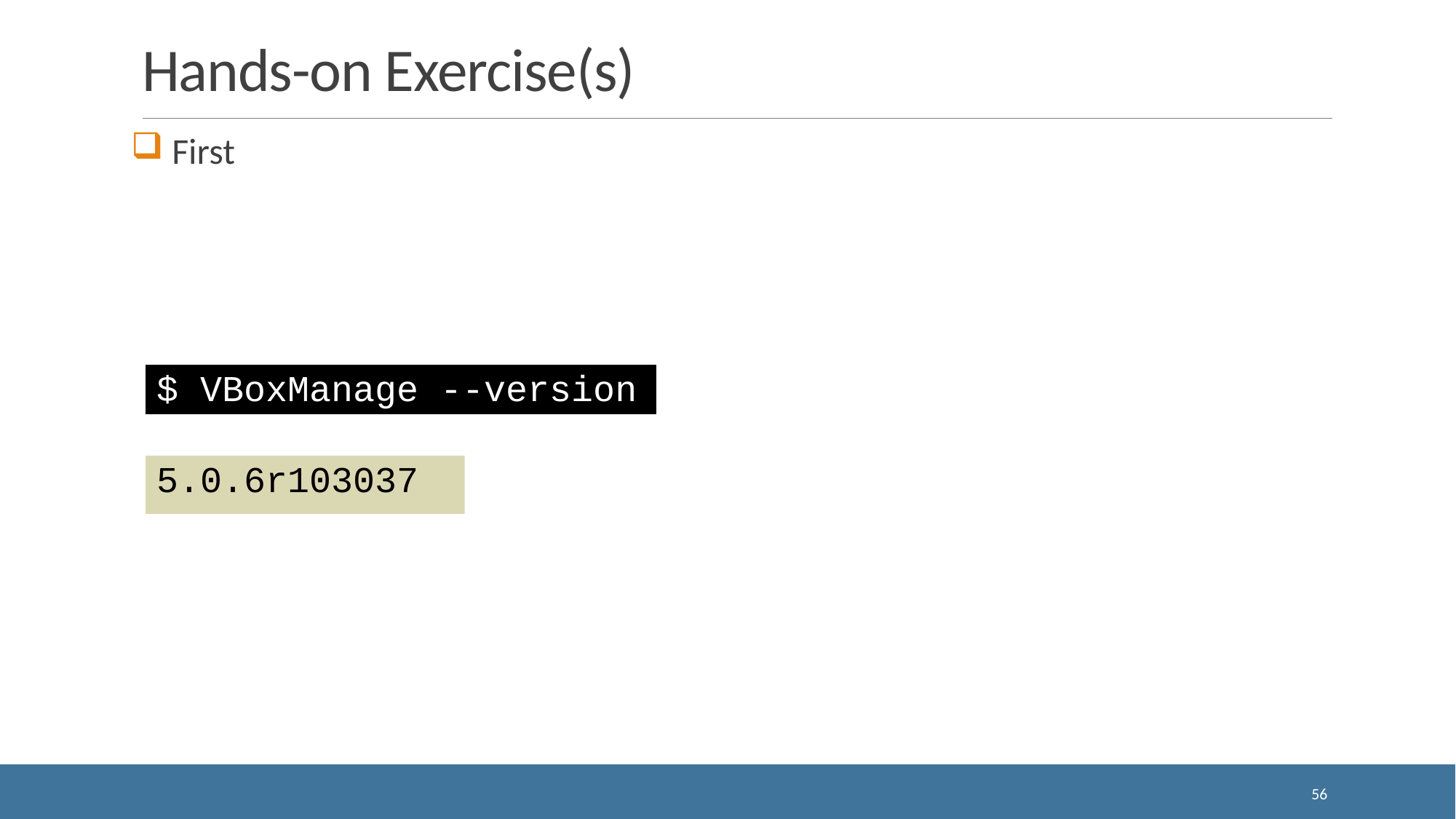

# Hands-on Exercise(s)
 First
$ VBoxManage --version
5.0.6r103037

56